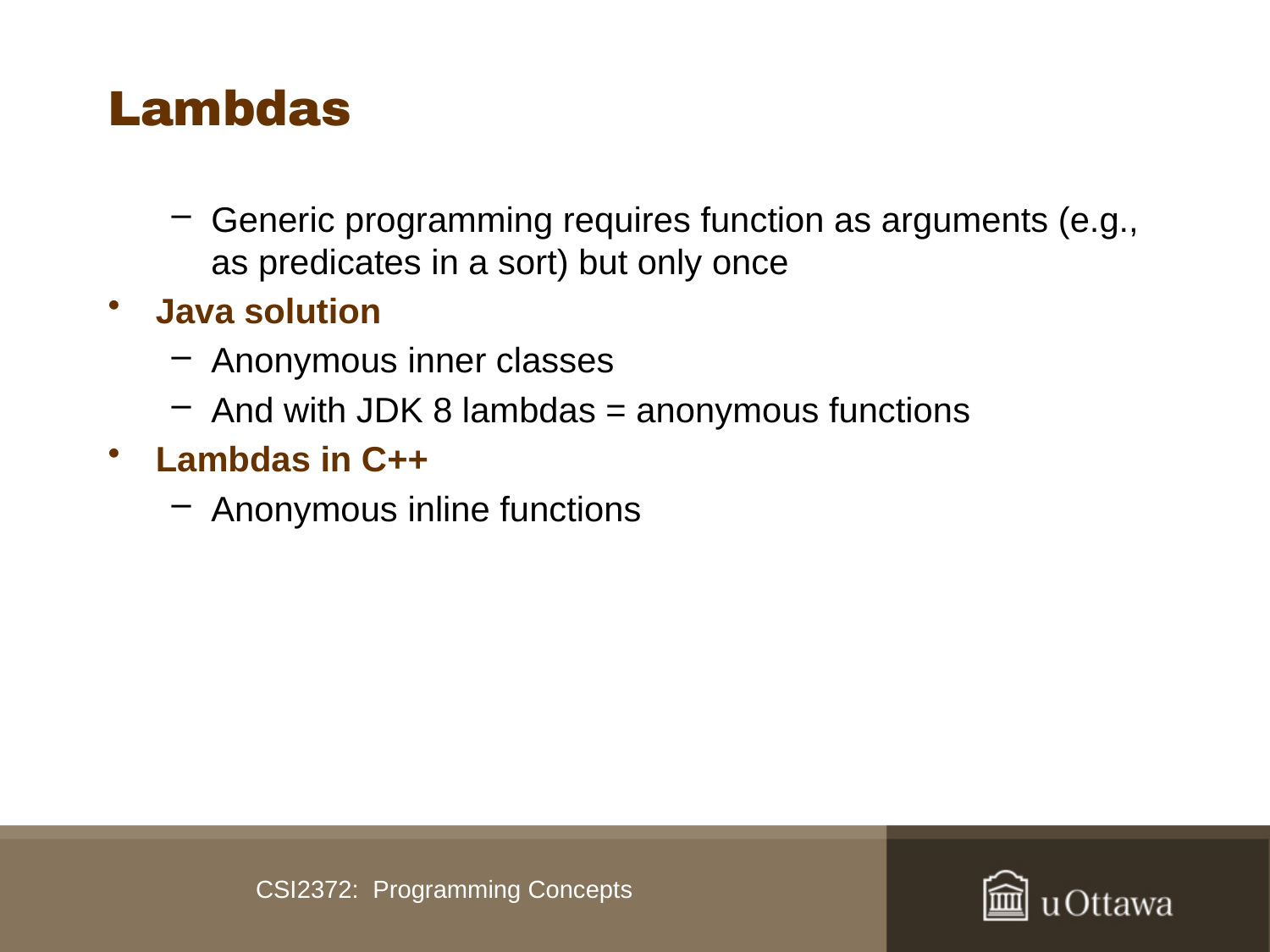

# Lambdas
Generic programming requires function as arguments (e.g., as predicates in a sort) but only once
Java solution
Anonymous inner classes
And with JDK 8 lambdas = anonymous functions
Lambdas in C++
Anonymous inline functions
CSI2372:  Programming Concepts